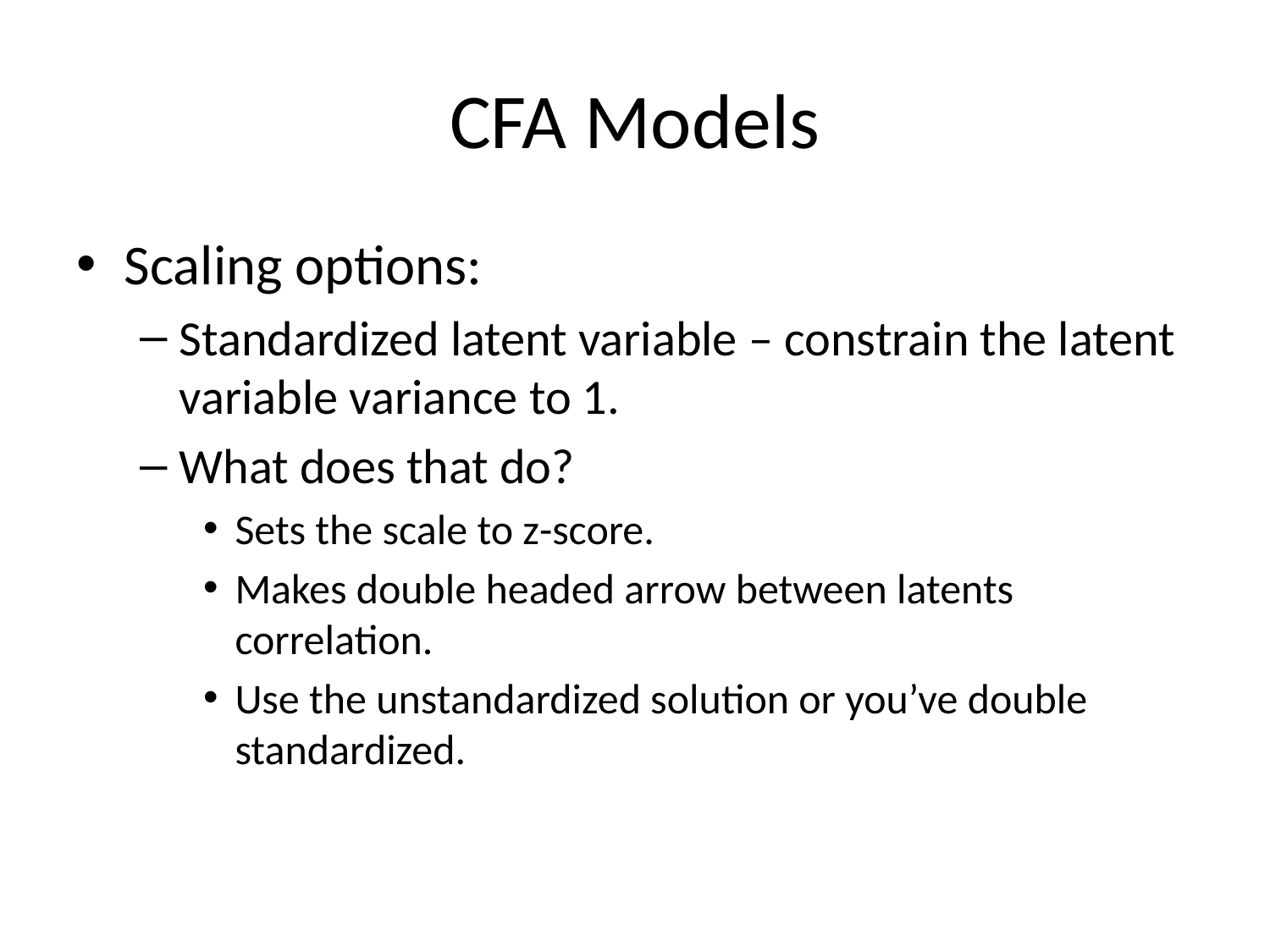

# CFA Models
Scaling options:
Standardized latent variable – constrain the latent variable variance to 1.
What does that do?
Sets the scale to z-score.
Makes double headed arrow between latents correlation.
Use the unstandardized solution or you’ve double standardized.